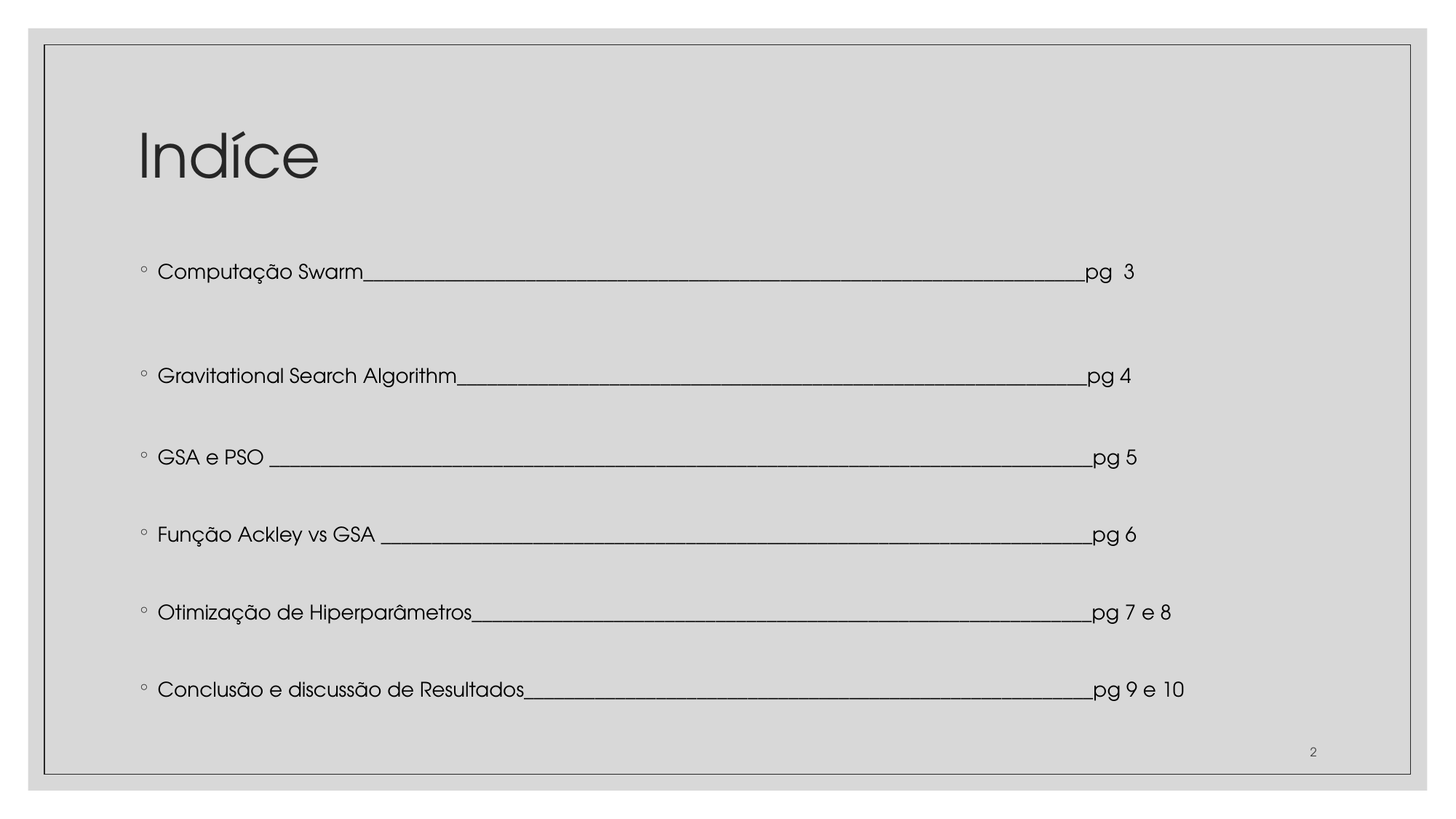

# Indíce
Computação Swarm_______________________________________________________________________pg  3

Gravitational Search Algorithm______________________________________________________________pg 4

GSA e PSO _________________________________________________________________________________pg 5

Função Ackley vs GSA ______________________________________________________________________pg 6

Otimização de Hiperparâmetros_____________________________________________________________pg 7 e 8

Conclusão e discussão de Resultados________________________________________________________pg 9 e 10

2